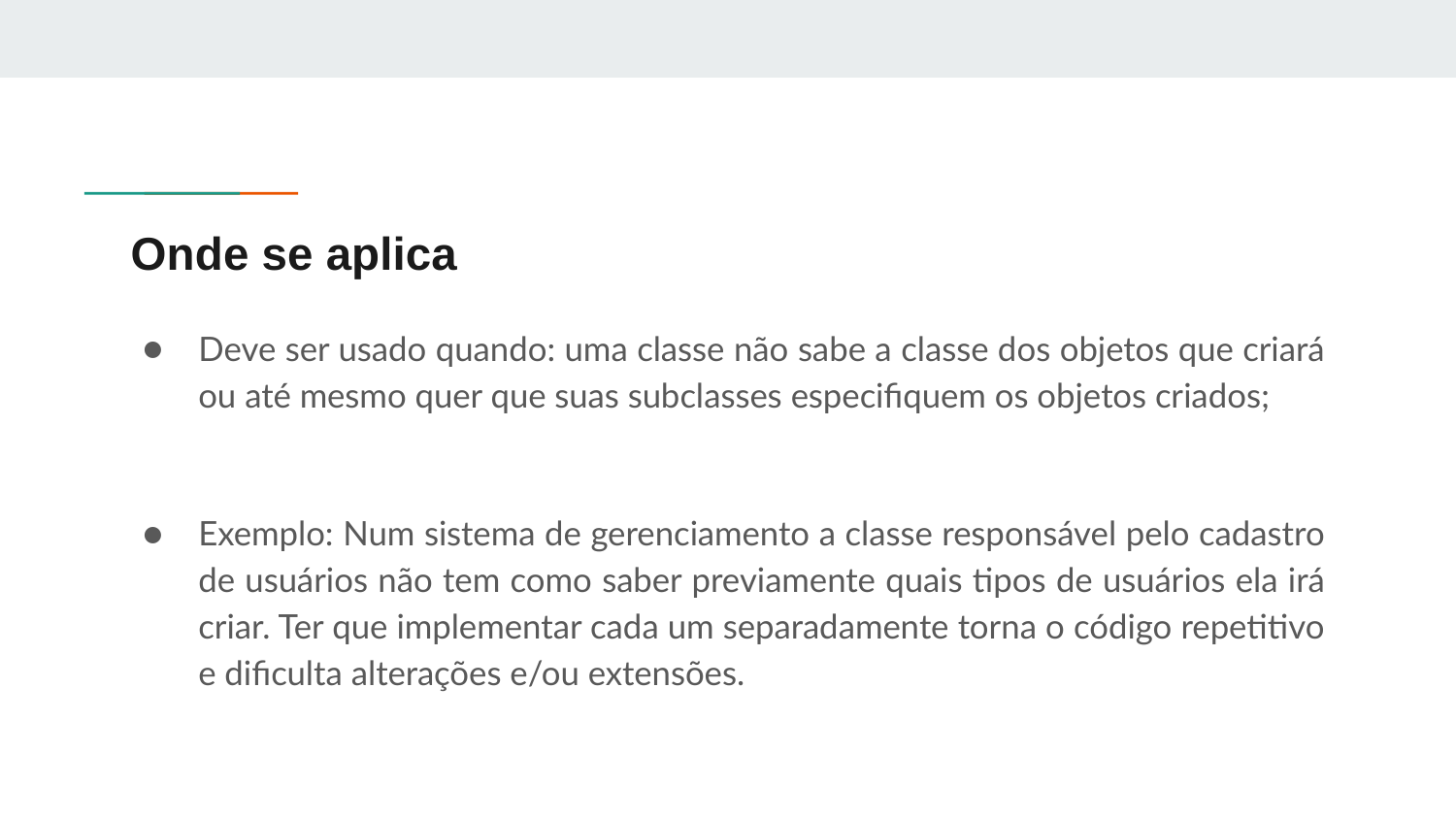

# Onde se aplica
Deve ser usado quando: uma classe não sabe a classe dos objetos que criará ou até mesmo quer que suas subclasses especifiquem os objetos criados;

Exemplo: Num sistema de gerenciamento a classe responsável pelo cadastro de usuários não tem como saber previamente quais tipos de usuários ela irá criar. Ter que implementar cada um separadamente torna o código repetitivo e dificulta alterações e/ou extensões.